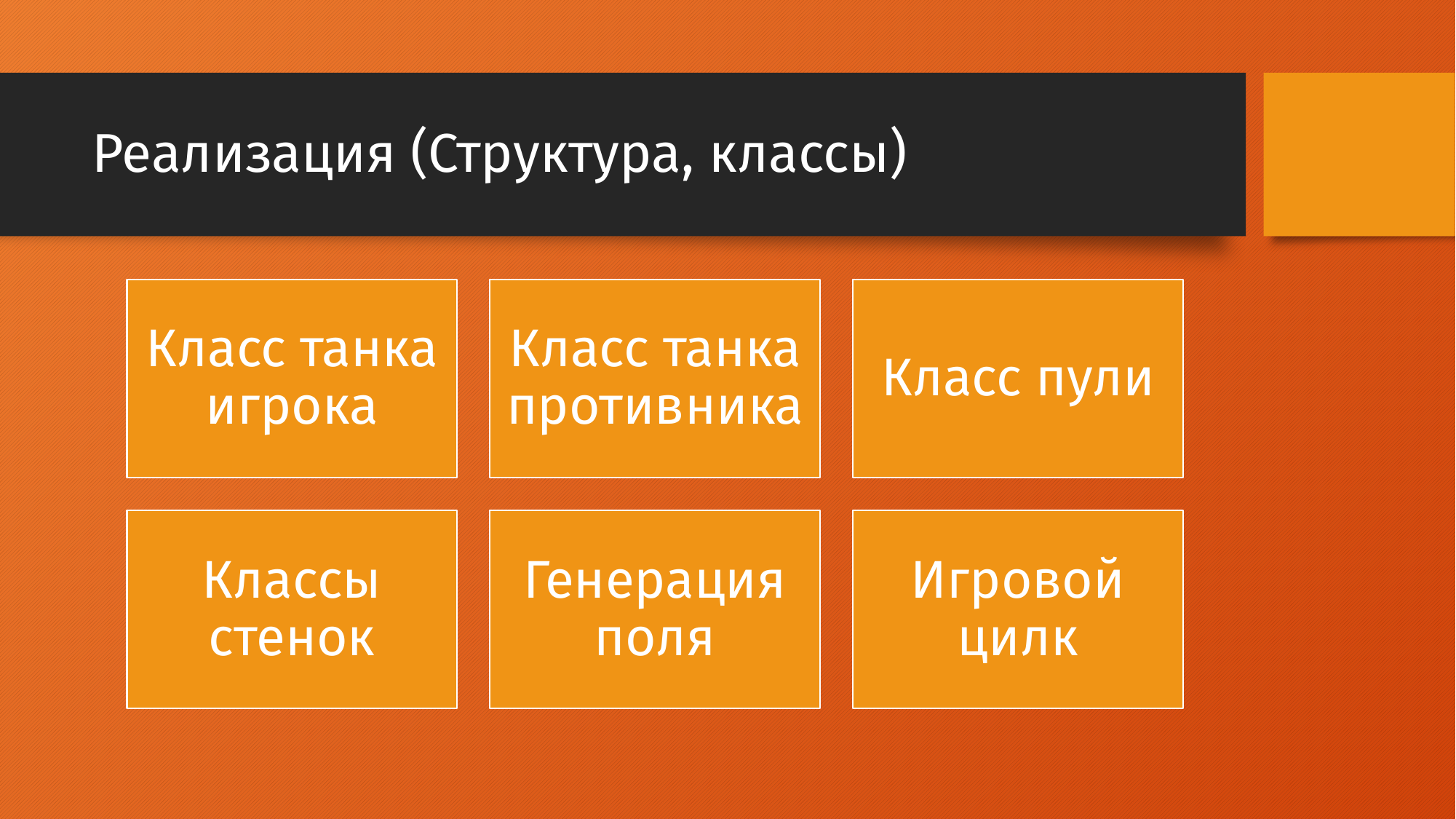

# Реализация (Структура, классы)
Класс танка игрока
Класс танка противника
Класс пули
Классы стенок
Генерация поля
Игровой цилк